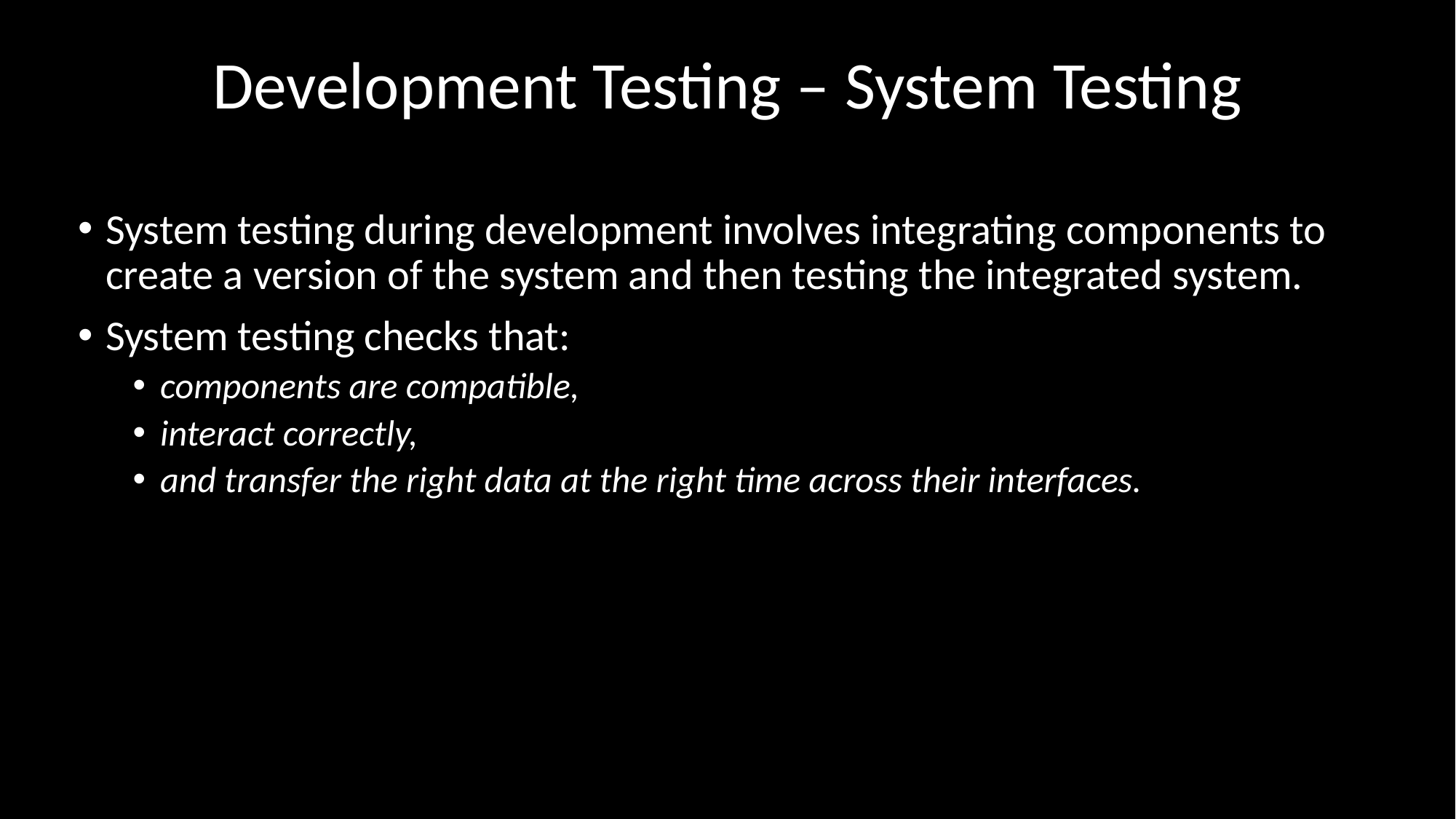

# Development Testing – System Testing
System testing during development involves integrating components to create a version of the system and then testing the integrated system.
System testing checks that:
components are compatible,
interact correctly,
and transfer the right data at the right time across their interfaces.